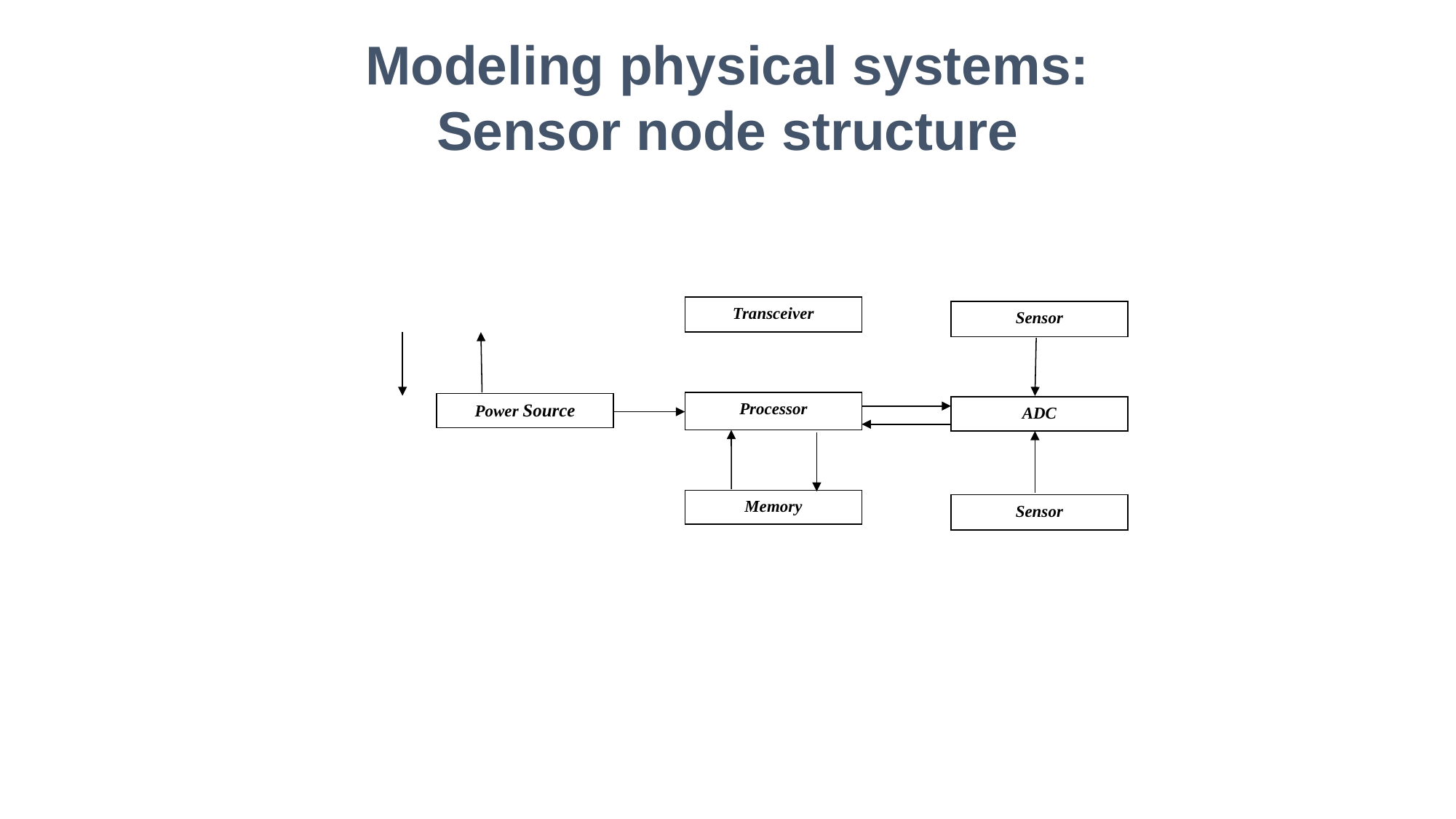

Modeling physical systems: Sensor node structure

Transceiver
Sensor
Processor
Power Source
ADC
Memory
Sensor